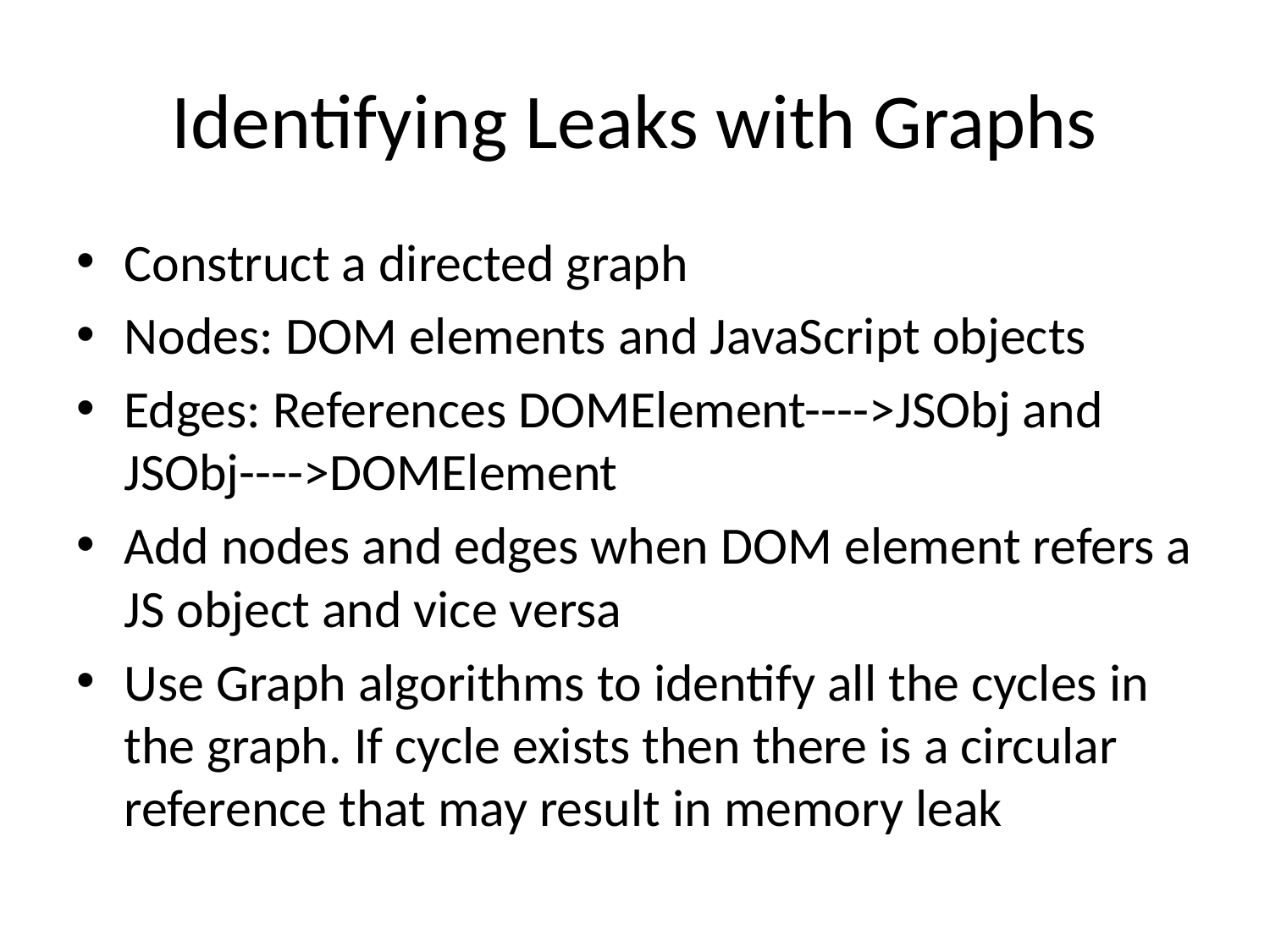

# Identifying Leaks with Graphs
Construct a directed graph
Nodes: DOM elements and JavaScript objects
Edges: References DOMElement---->JSObj and JSObj---->DOMElement
Add nodes and edges when DOM element refers a JS object and vice versa
Use Graph algorithms to identify all the cycles in the graph. If cycle exists then there is a circular reference that may result in memory leak